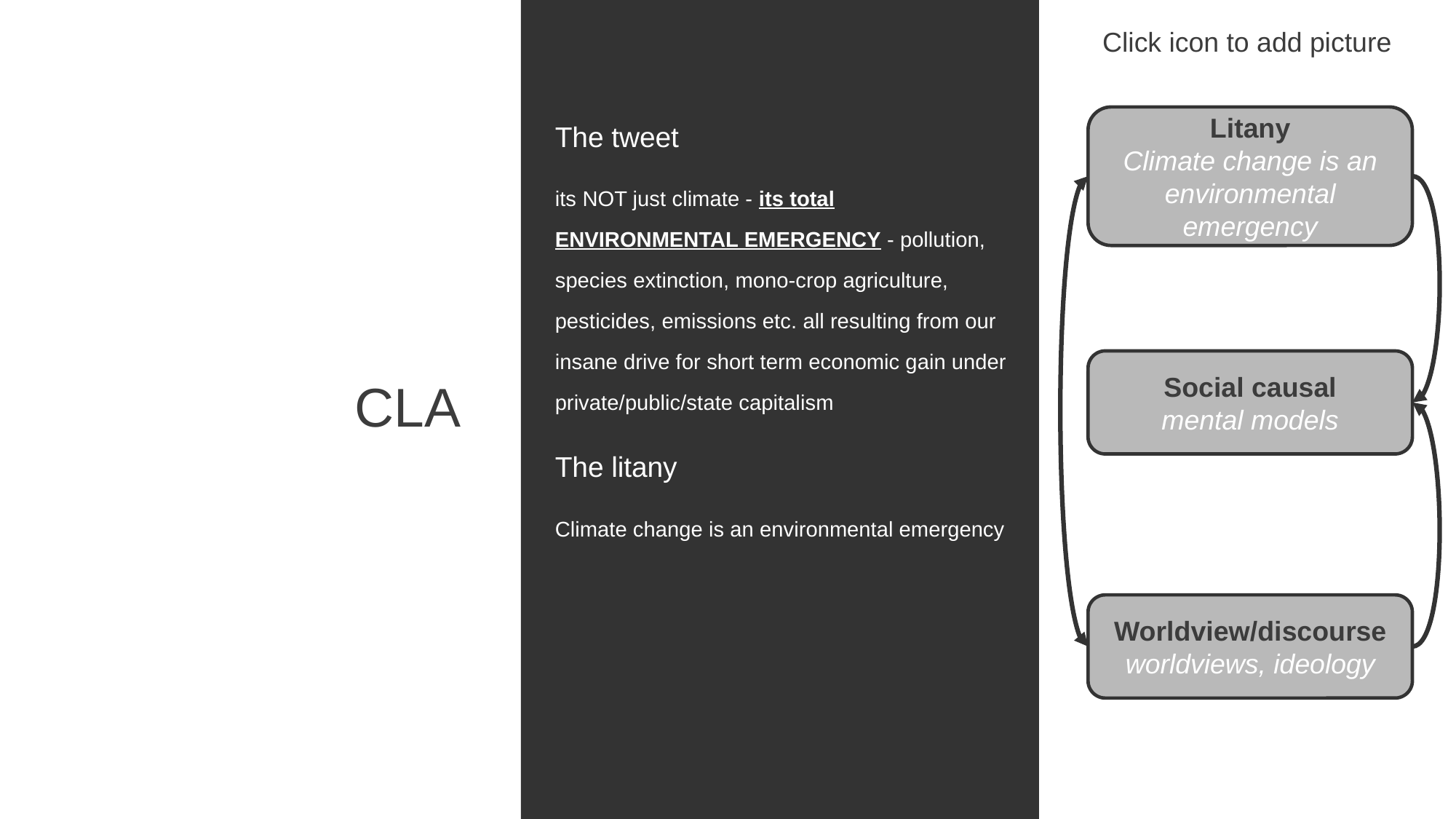

Litany
Climate change is an environmental emergency
The tweet
its NOT just climate - its total ENVIRONMENTAL EMERGENCY - pollution, species extinction, mono-crop agriculture, pesticides, emissions etc. all resulting from our insane drive for short term economic gain under private/public/state capitalism
# CLA
Social causal
mental models
The litany
Climate change is an environmental emergency
Worldview/discourse
worldviews, ideology